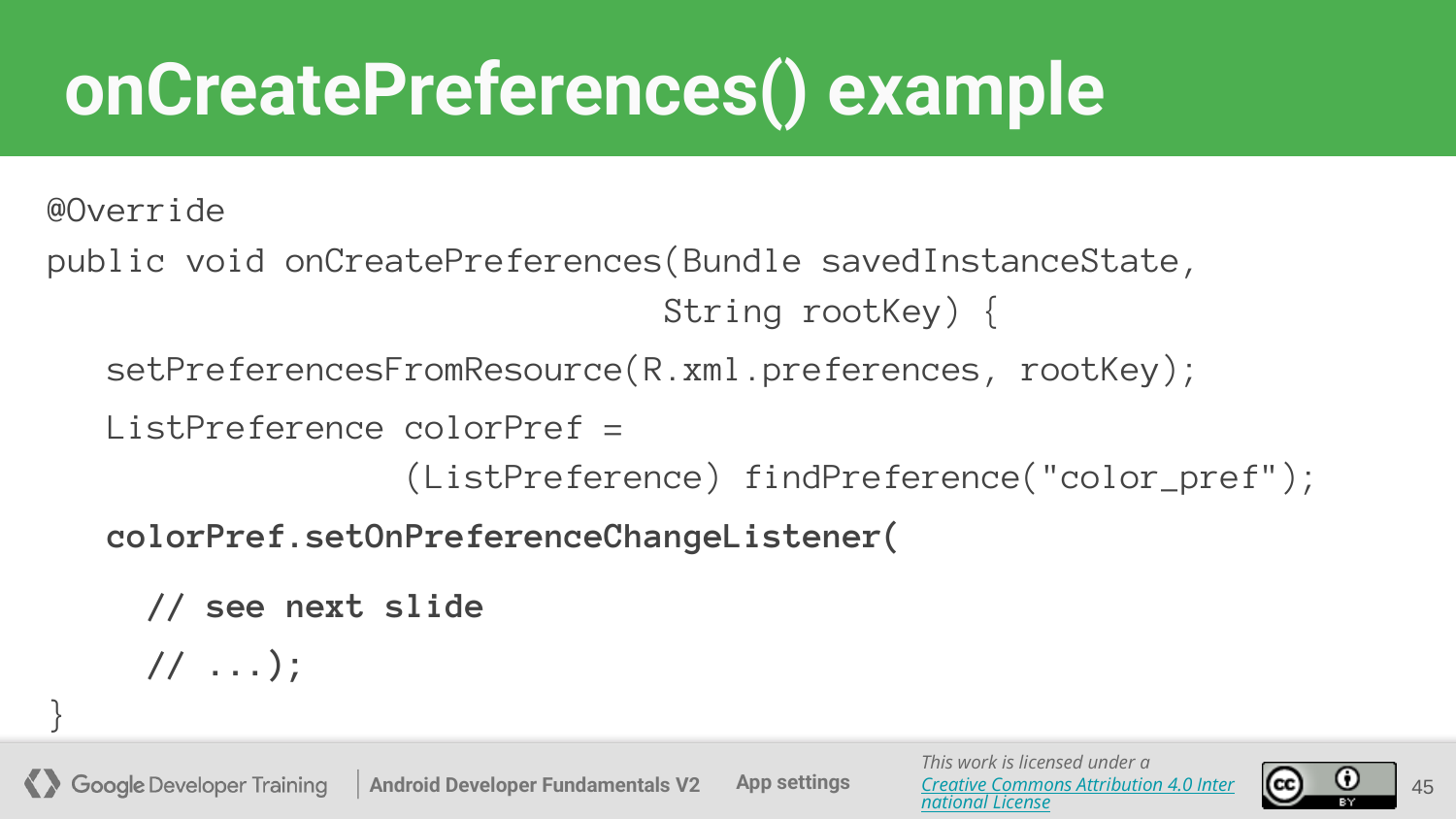

# onCreatePreferences() example
@Override
public void onCreatePreferences(Bundle savedInstanceState,
                               String rootKey) {
   setPreferencesFromResource(R.xml.preferences, rootKey);
   ListPreference colorPref =
                  (ListPreference) findPreference("color_pref");
   colorPref.setOnPreferenceChangeListener(
     // see next slide
     // ...);
}
45